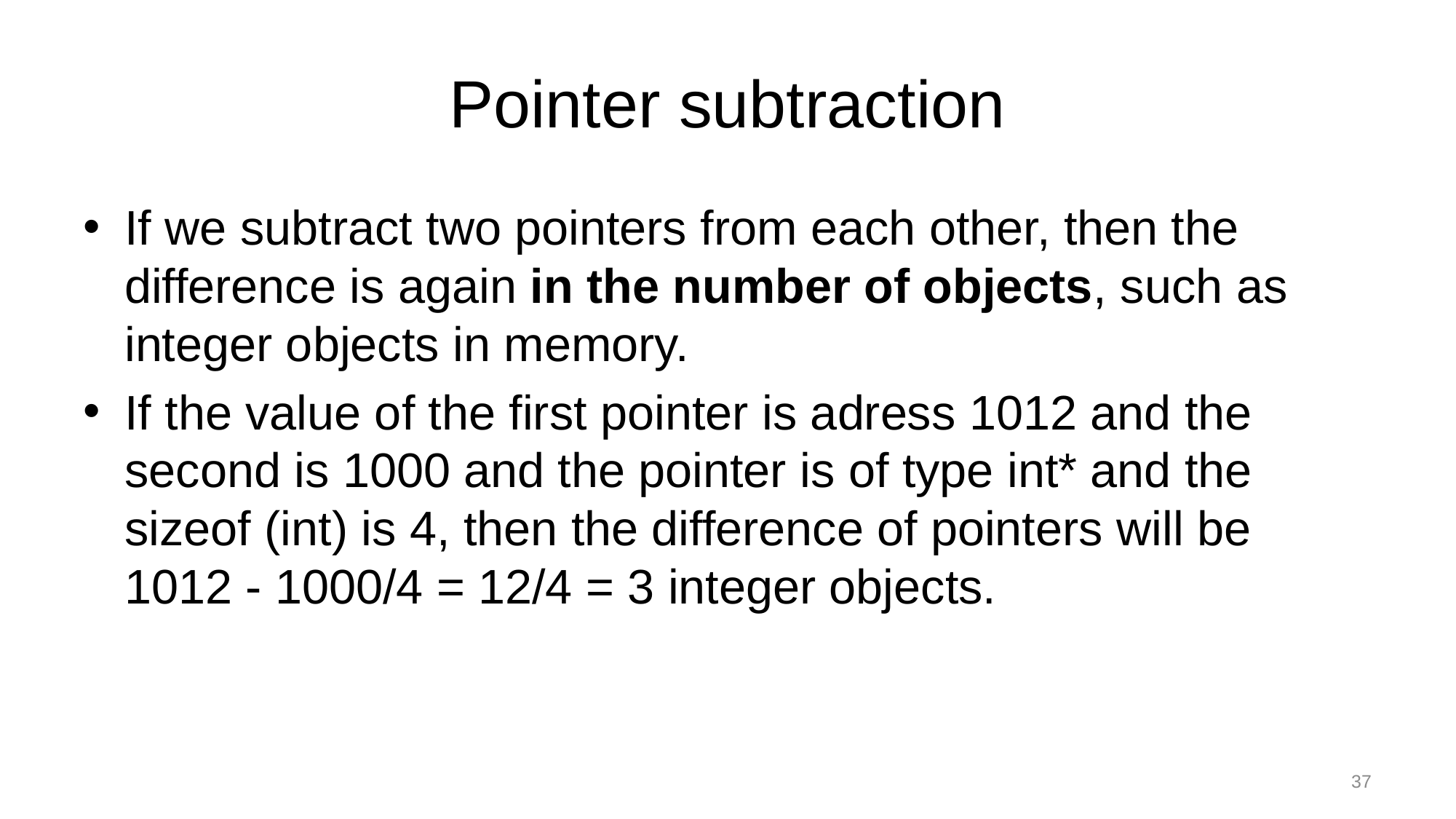

# Pointer subtraction
If we subtract two pointers from each other, then the difference is again in the number of objects, such as integer objects in memory.
If the value of the first pointer is adress 1012 and the second is 1000 and the pointer is of type int* and the sizeof (int) is 4, then the difference of pointers will be 1012 - 1000/4 = 12/4 = 3 integer objects.
37